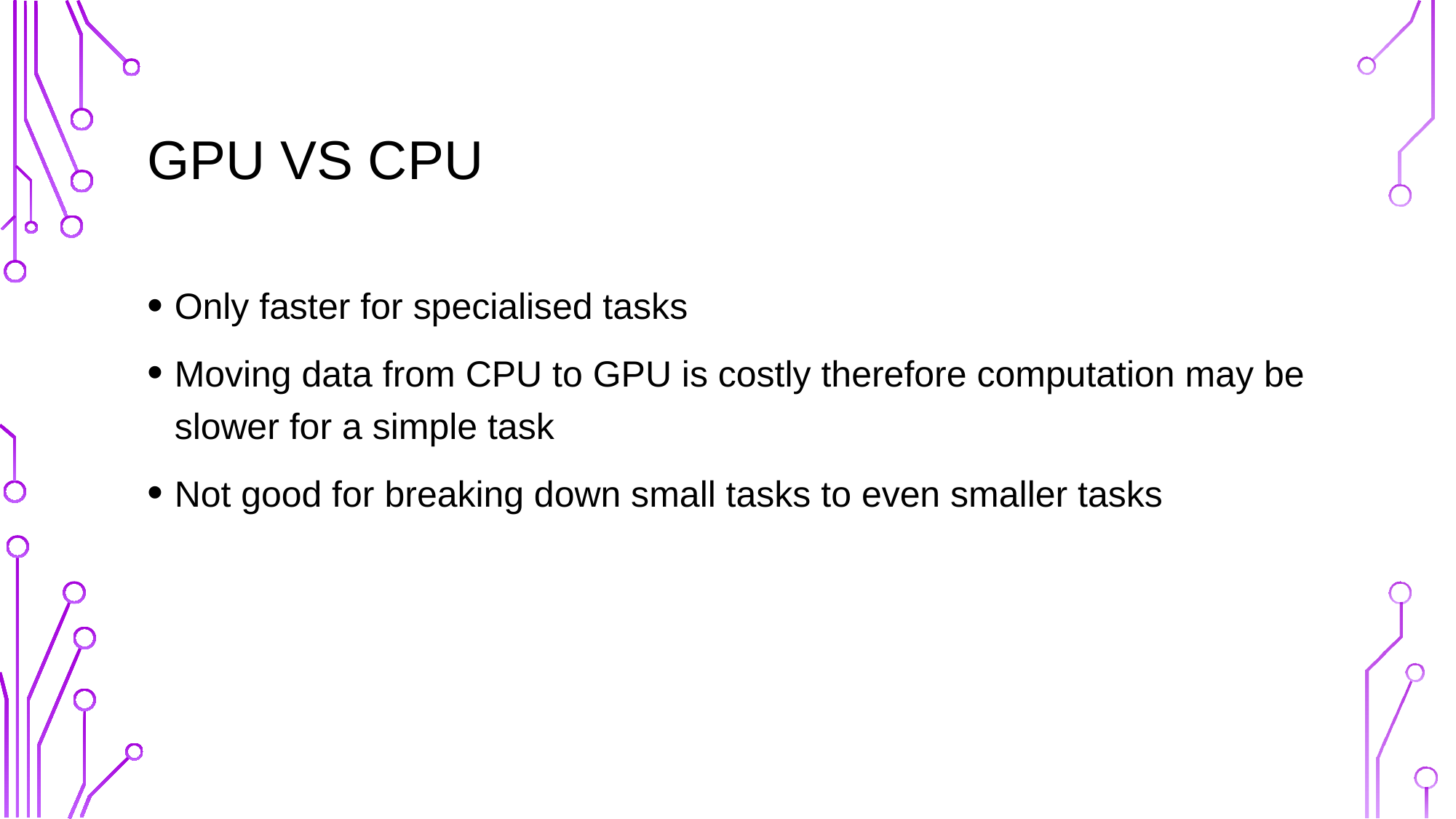

# GPU vs CPU
Only faster for specialised tasks
Moving data from CPU to GPU is costly therefore computation may be slower for a simple task
Not good for breaking down small tasks to even smaller tasks